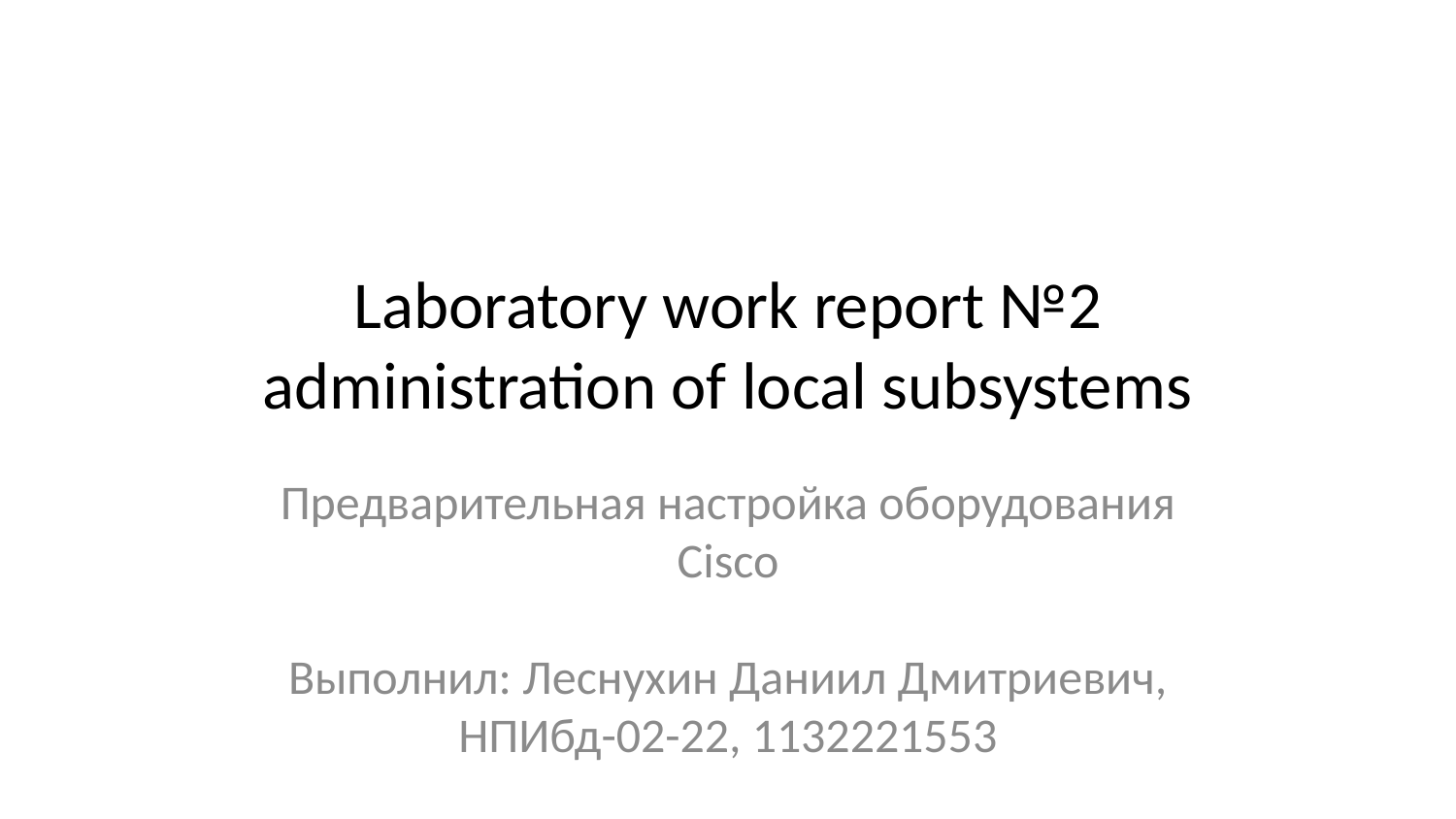

# Laboratory work report №2 administration of local subsystems
Предварительная настройка оборудования Cisco
Выполнил: Леснухин Даниил Дмитриевич,
НПИбд-02-22, 1132221553